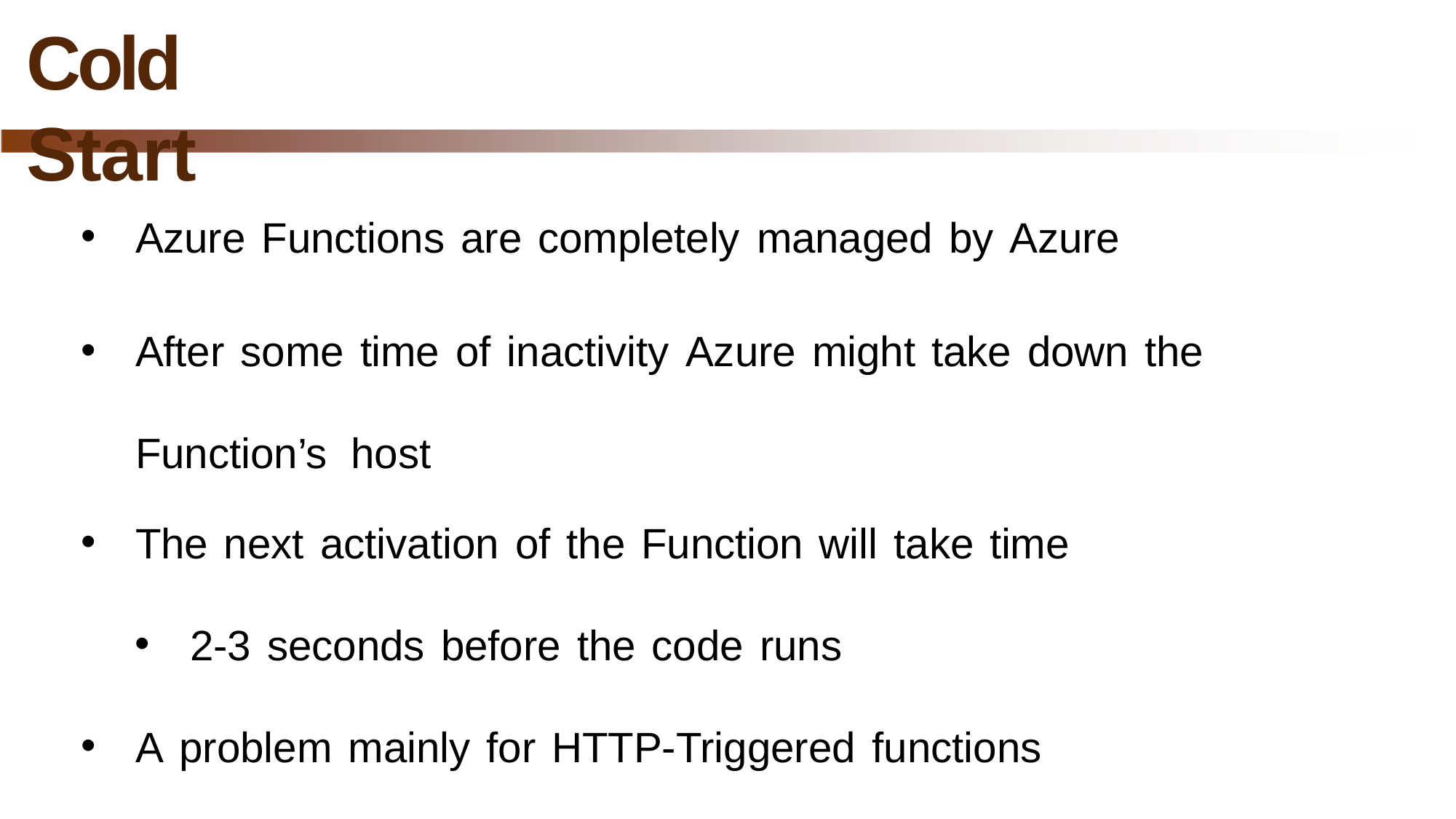

# Cold Start
Azure Functions are completely managed by Azure
After some time of inactivity Azure might take down the Function’s  host

The next activation of the Function will take time

2-3 seconds before the code runs

A problem mainly for HTTP-Triggered functions